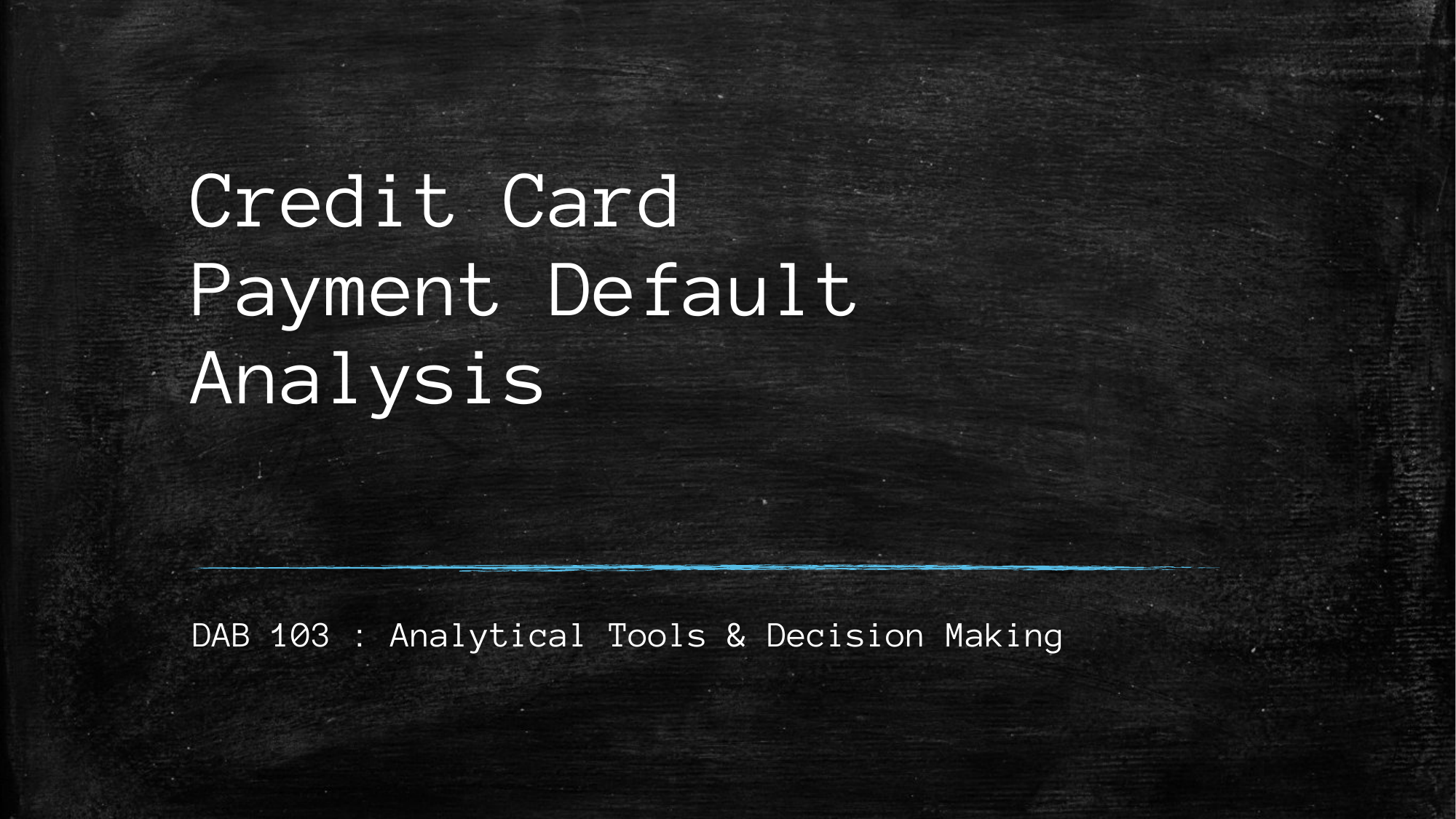

# Credit Card Payment Default Analysis
DAB 103 : Analytical Tools & Decision Making